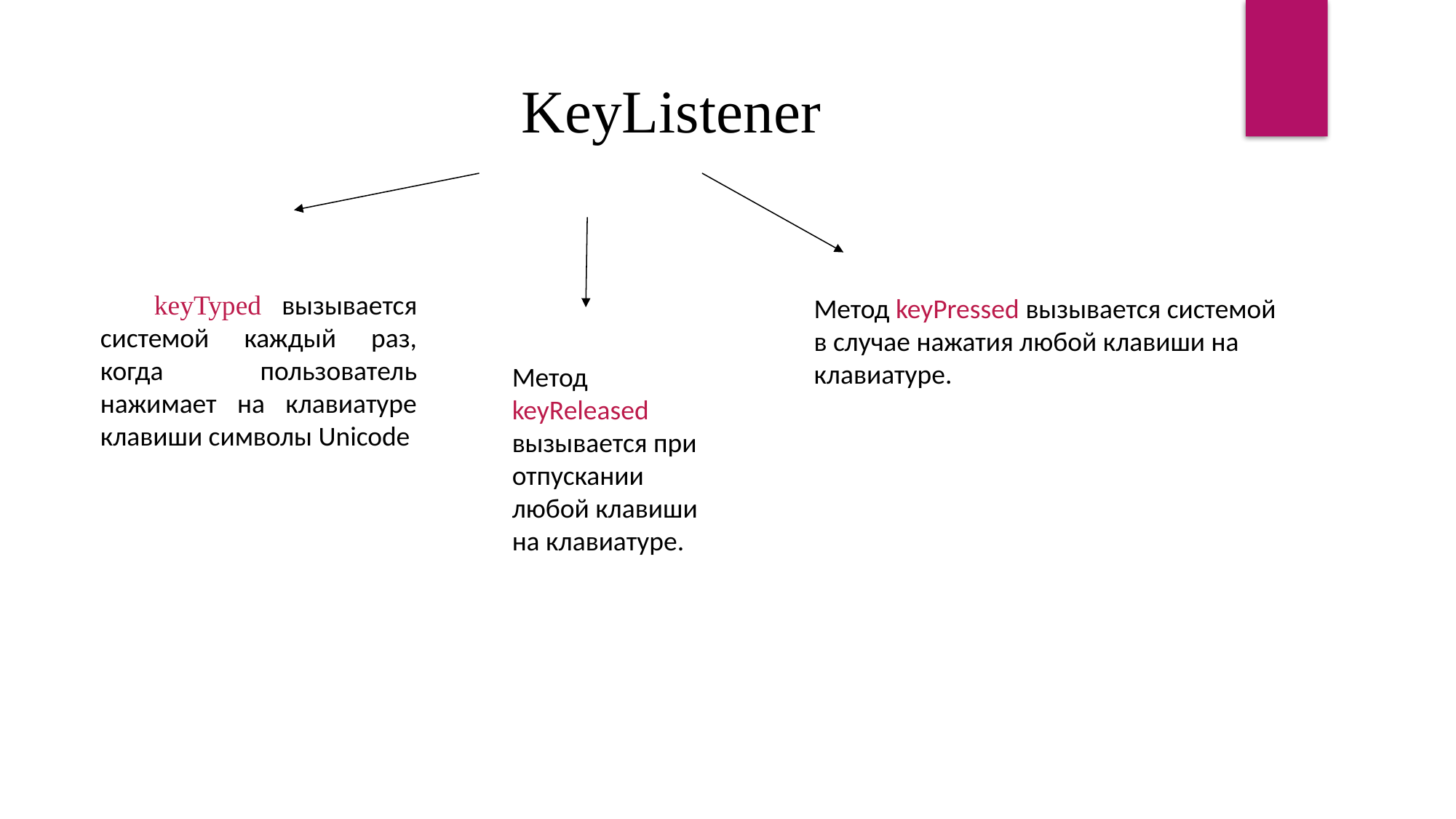

KeyListener
keyTyped вызывается системой каждый раз, когда пользователь нажимает на клавиатуре клавиши символы Unicode
Метод keyPressed вызывается системой в случае нажатия любой клавиши на клавиатуре.
Метод keyReleased вызывается при отпускании любой клавиши на клавиатуре.